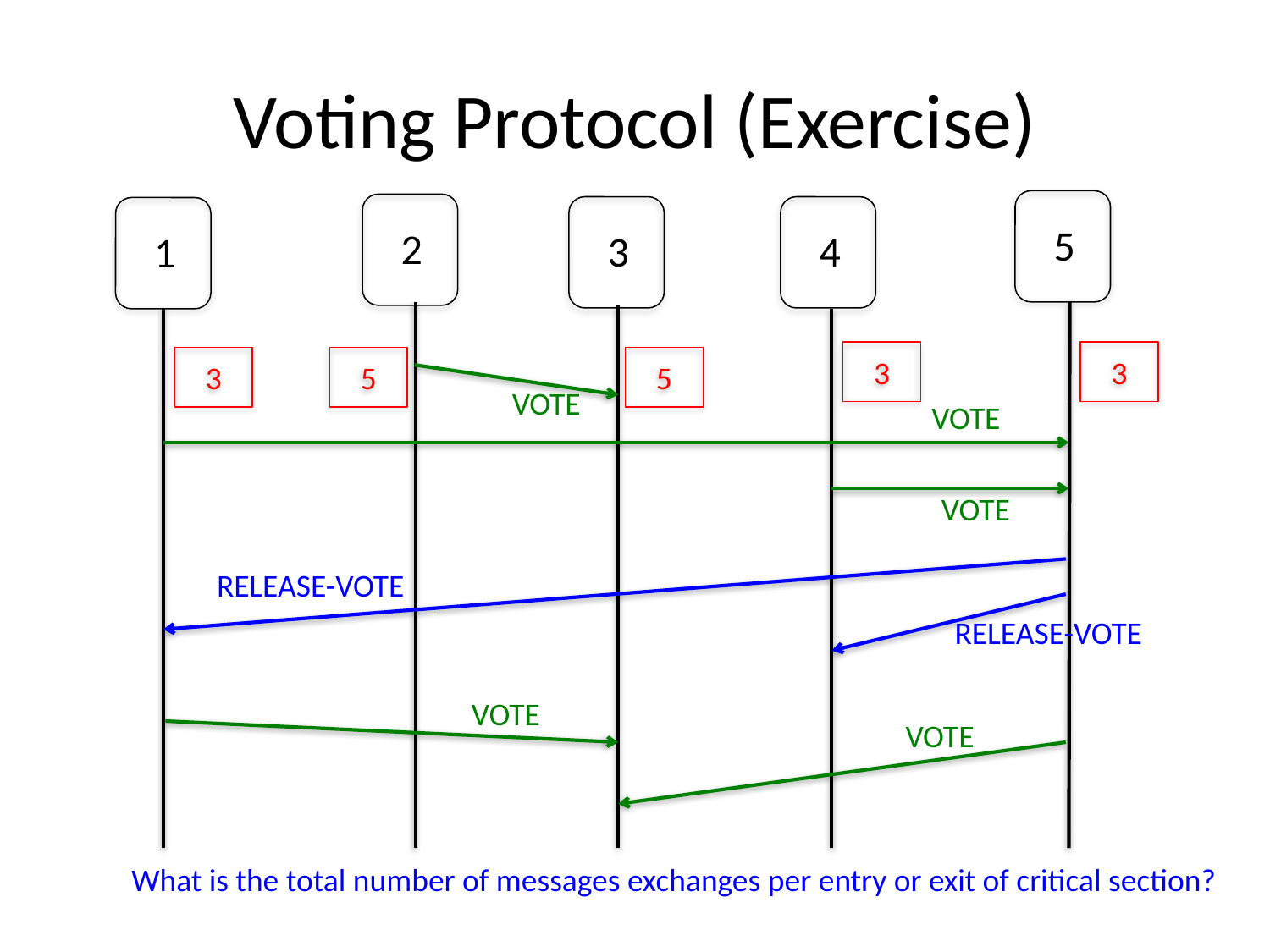

# Voting Protocol (Exercise)

5
2
3
4
1
3
3
3
5
5
VOTE
VOTE
VOTE
RELEASE-VOTE
RELEASE-VOTE
VOTE
VOTE
What is the total number of messages exchanges per entry or exit of critical section?